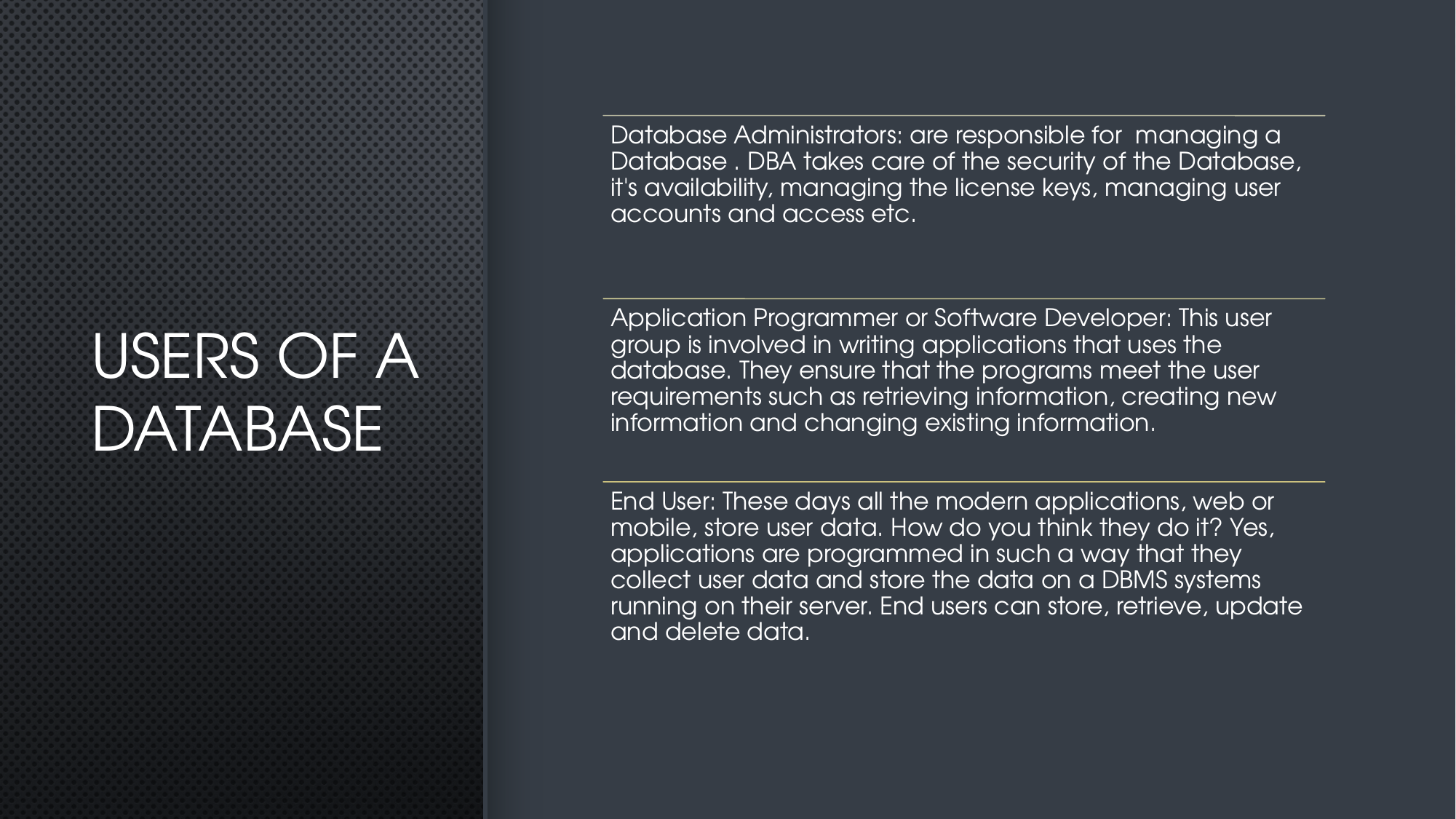

Database Administrators: are responsible for  managing a  Database . DBA takes care of the security of the Database, it's availability, managing the license keys, managing user accounts and access etc.
Application Programmer or Software Developer: This user group is involved in writing applications that uses the database. They ensure that the programs meet the user requirements such as retrieving information, creating new information and changing existing information.
End User: These days all the modern applications, web or mobile, store user data. How do you think they do it? Yes, applications are programmed in such a way that they collect user data and store the data on a DBMS systems running on their server. End users can store, retrieve, update and delete data.
# Users of a database